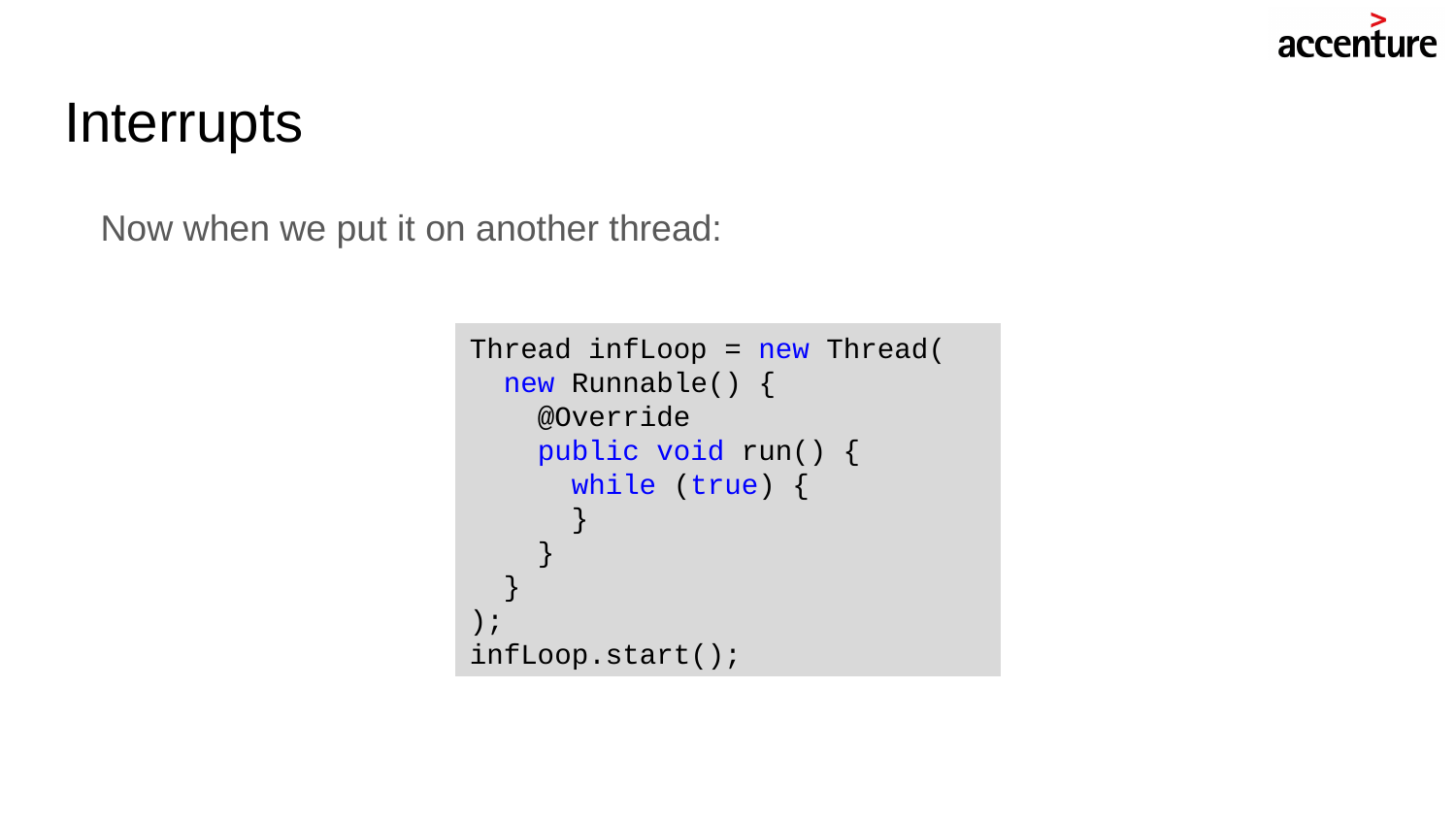

# Interrupts
Now when we put it on another thread:
Thread infLoop = new Thread(
  new Runnable() {
    @Override
    public void run() {
      while (true) {
      }
    }
  }
);
infLoop.start();